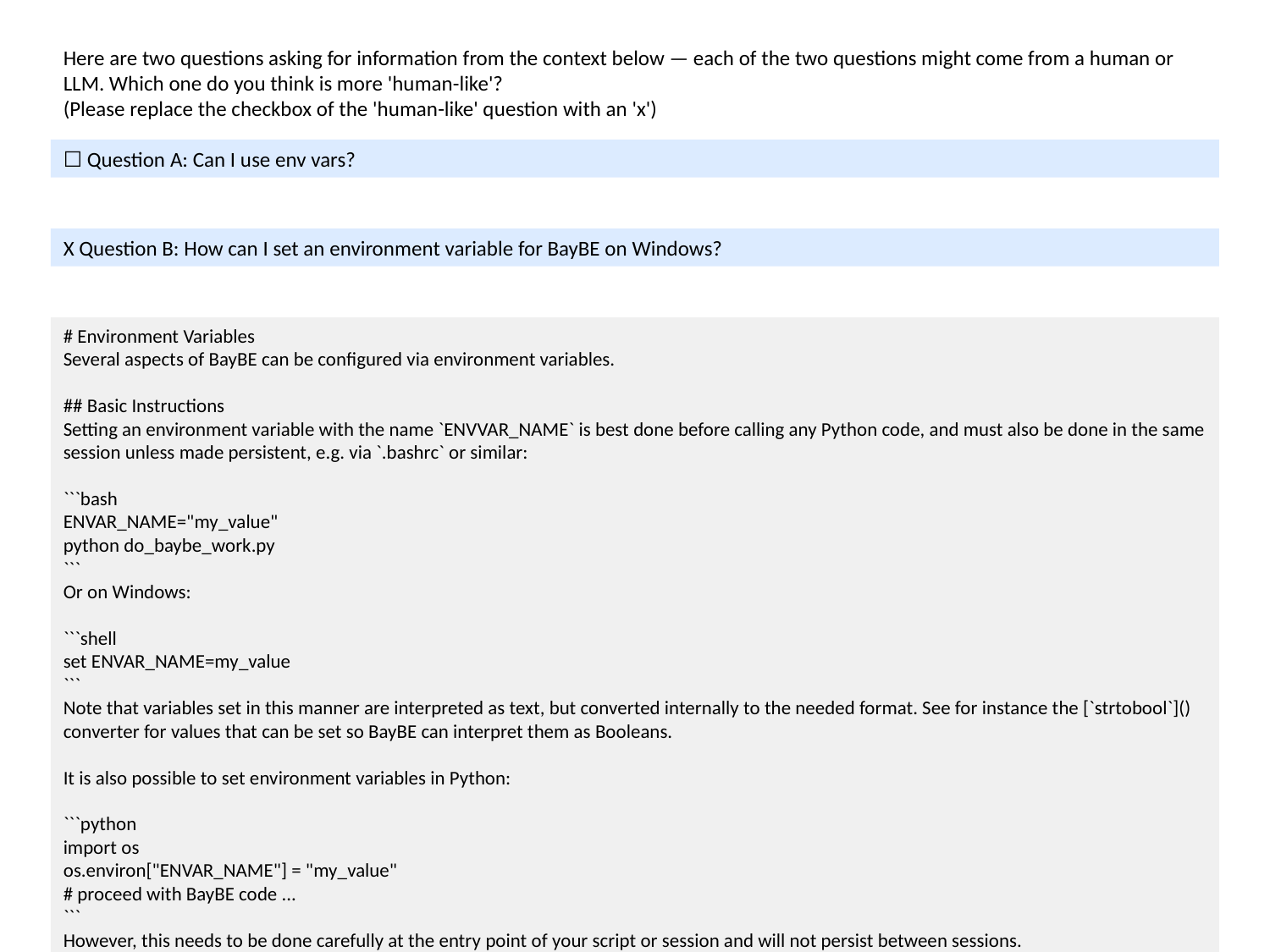

Here are two questions asking for information from the context below — each of the two questions might come from a human or LLM. Which one do you think is more 'human-like'?
(Please replace the checkbox of the 'human-like' question with an 'x')
☐ Question A: Can I use env vars?
X Question B: How can I set an environment variable for BayBE on Windows?
# Environment Variables
Several aspects of BayBE can be configured via environment variables.

## Basic Instructions
Setting an environment variable with the name `ENVVAR_NAME` is best done before calling any Python code, and must also be done in the same session unless made persistent, e.g. via `.bashrc` or similar:

```bash
ENVAR_NAME="my_value"
python do_baybe_work.py
```
Or on Windows:

```shell
set ENVAR_NAME=my_value
```
Note that variables set in this manner are interpreted as text, but converted internally to the needed format. See for instance the [`strtobool`]() converter for values that can be set so BayBE can interpret them as Booleans.

It is also possible to set environment variables in Python:

```python
import os
os.environ["ENVAR_NAME"] = "my_value"
# proceed with BayBE code ...
```
However, this needs to be done carefully at the entry point of your script or session and will not persist between sessions.